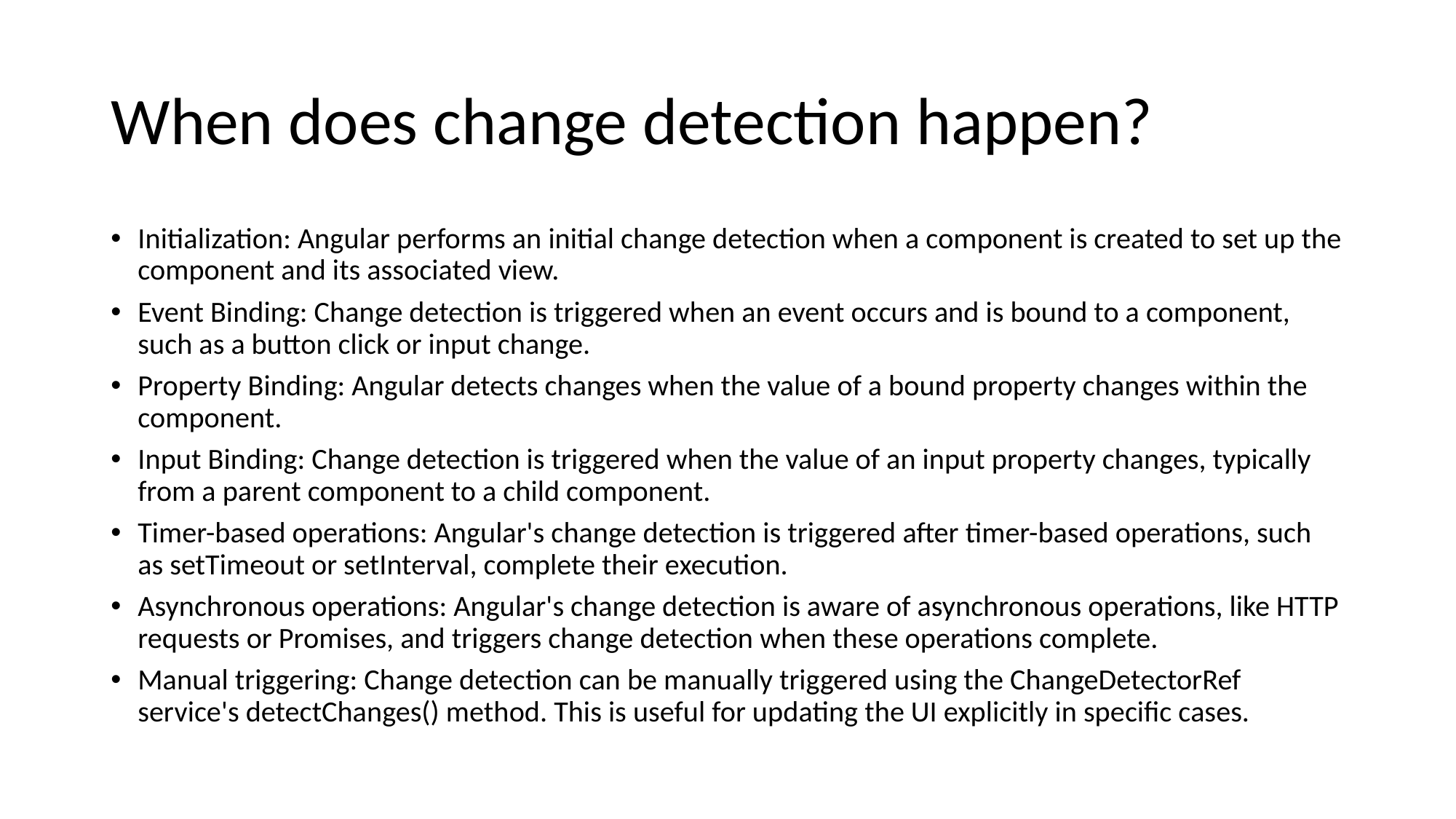

# When does change detection happen?
Initialization: Angular performs an initial change detection when a component is created to set up the component and its associated view.
Event Binding: Change detection is triggered when an event occurs and is bound to a component, such as a button click or input change.
Property Binding: Angular detects changes when the value of a bound property changes within the component.
Input Binding: Change detection is triggered when the value of an input property changes, typically from a parent component to a child component.
Timer-based operations: Angular's change detection is triggered after timer-based operations, such as setTimeout or setInterval, complete their execution.
Asynchronous operations: Angular's change detection is aware of asynchronous operations, like HTTP requests or Promises, and triggers change detection when these operations complete.
Manual triggering: Change detection can be manually triggered using the ChangeDetectorRef service's detectChanges() method. This is useful for updating the UI explicitly in specific cases.